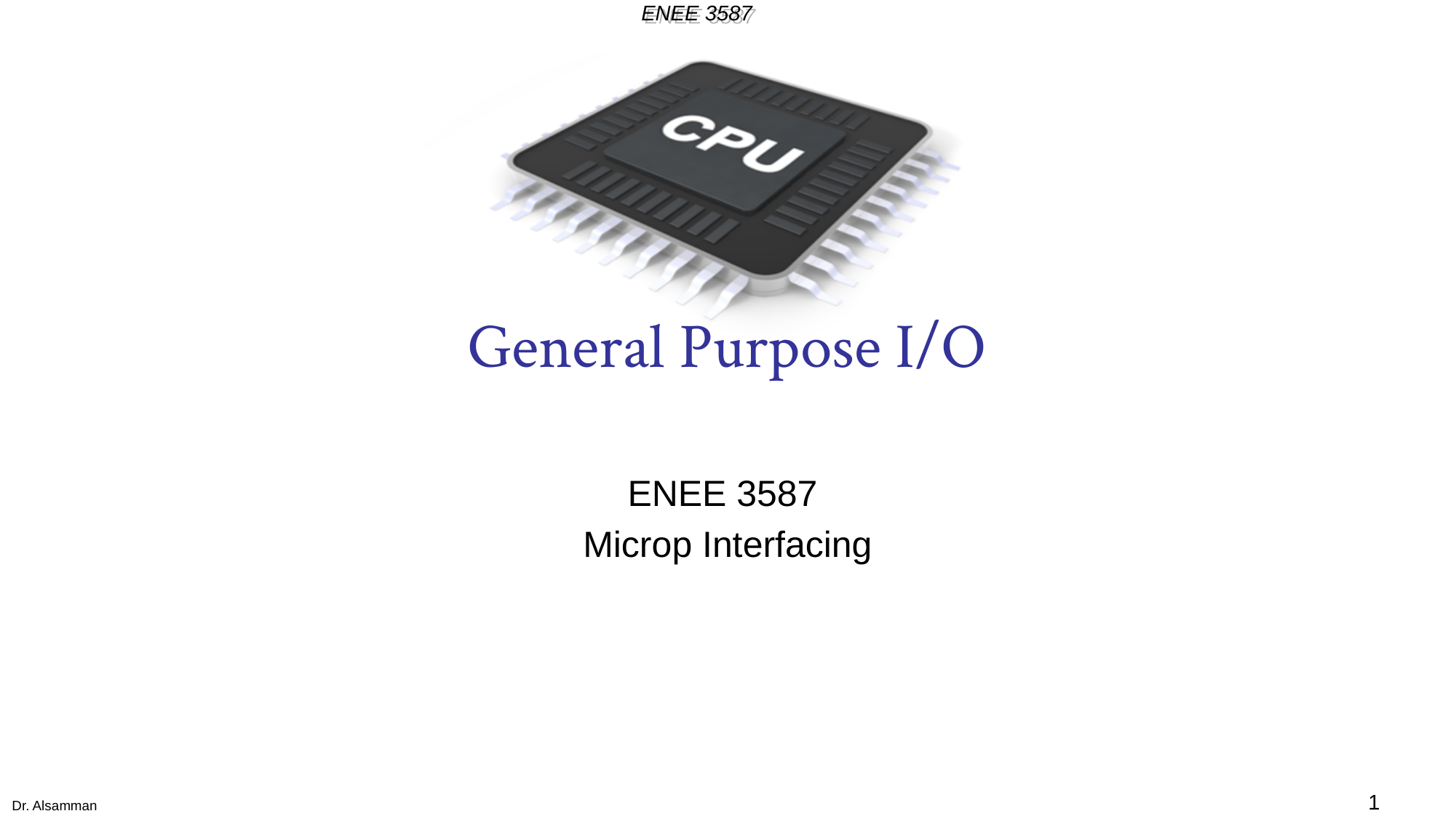

# General Purpose I/O
ENEE 3587
Microp Interfacing